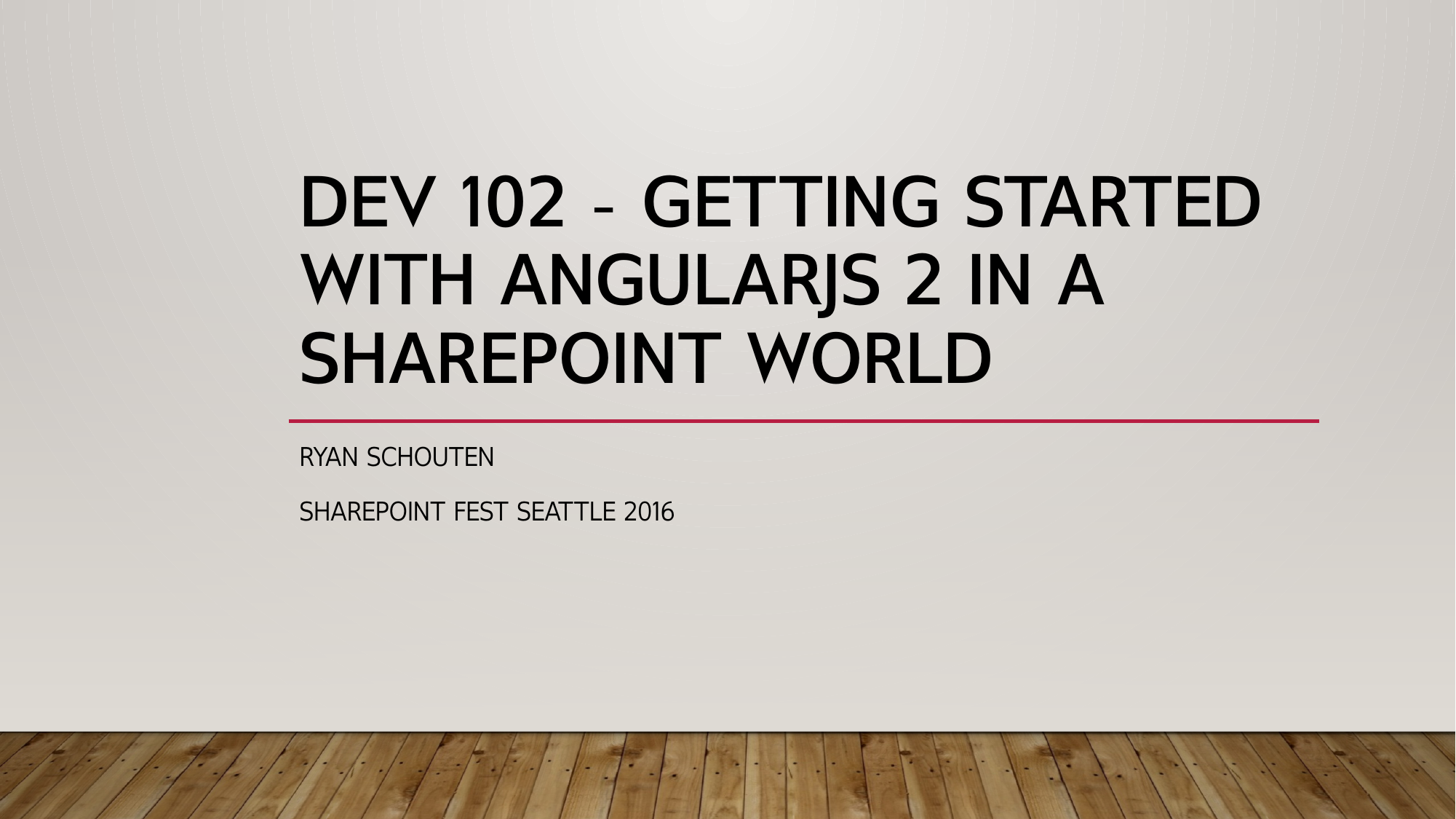

# DEV 102 - Getting Started with AngularJS 2 in a SharePoint World
Ryan Schouten
SharePoint Fest Seattle 2016